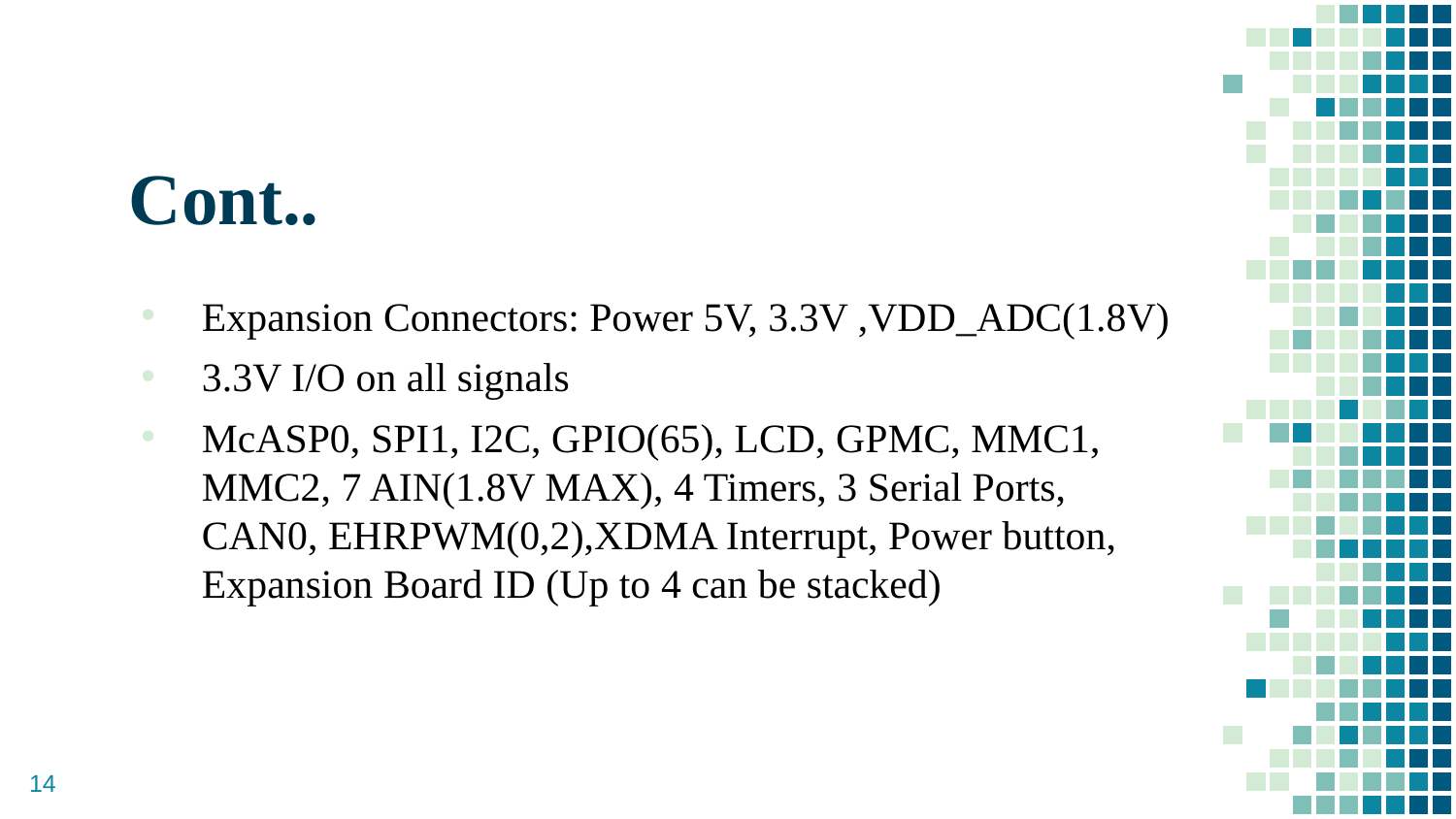

# Cont..
Expansion Connectors: Power 5V, 3.3V ,VDD_ADC(1.8V)
3.3V I/O on all signals
McASP0, SPI1, I2C, GPIO(65), LCD, GPMC, MMC1, MMC2, 7 AIN(1.8V MAX), 4 Timers, 3 Serial Ports, CAN0, EHRPWM(0,2),XDMA Interrupt, Power button, Expansion Board ID (Up to 4 can be stacked)

14